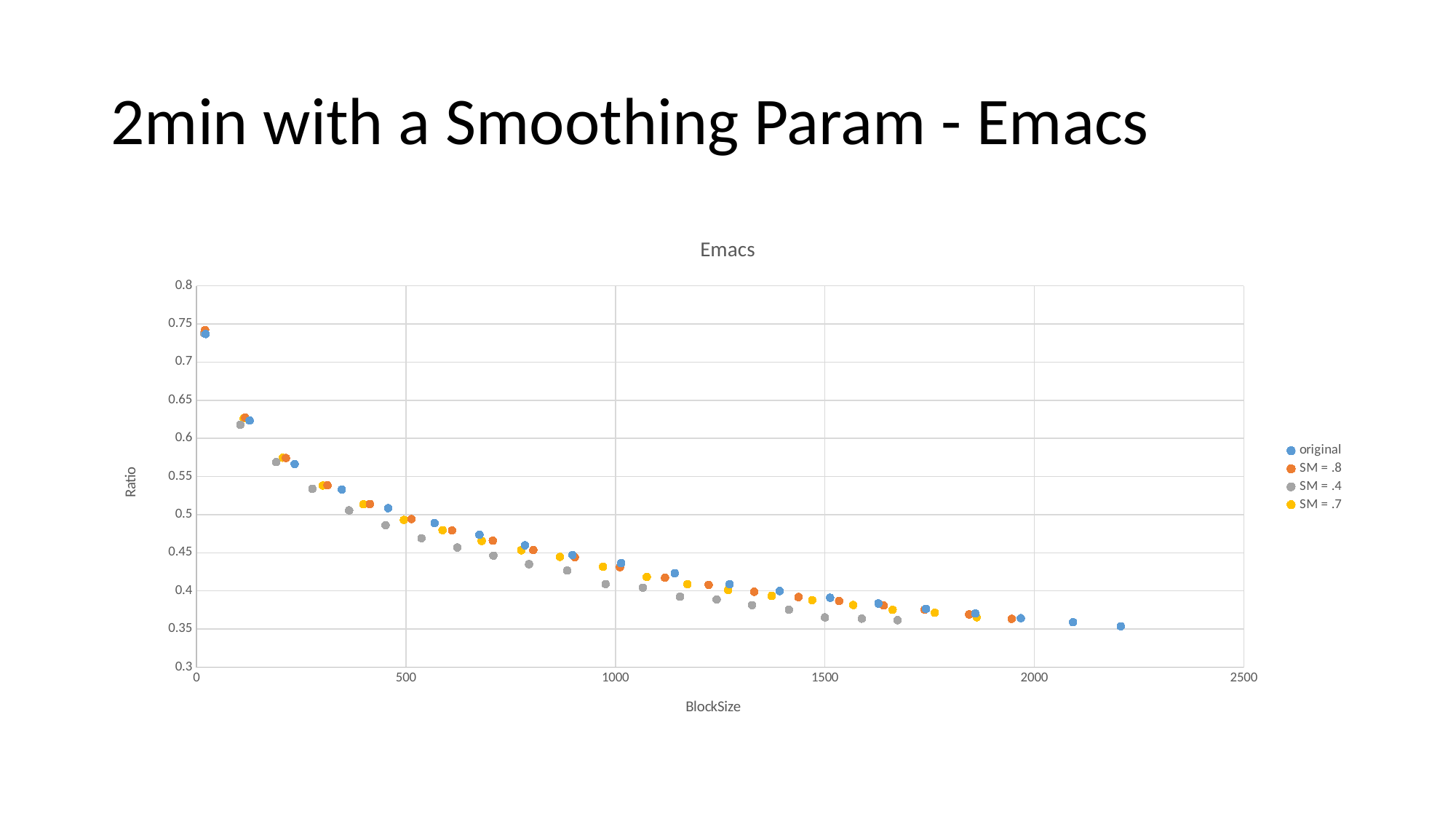

# 2min with a Smoothing Param - Emacs

### Chart: Emacs

| Category |  |  |  |  |
|---|---|---|---|---|